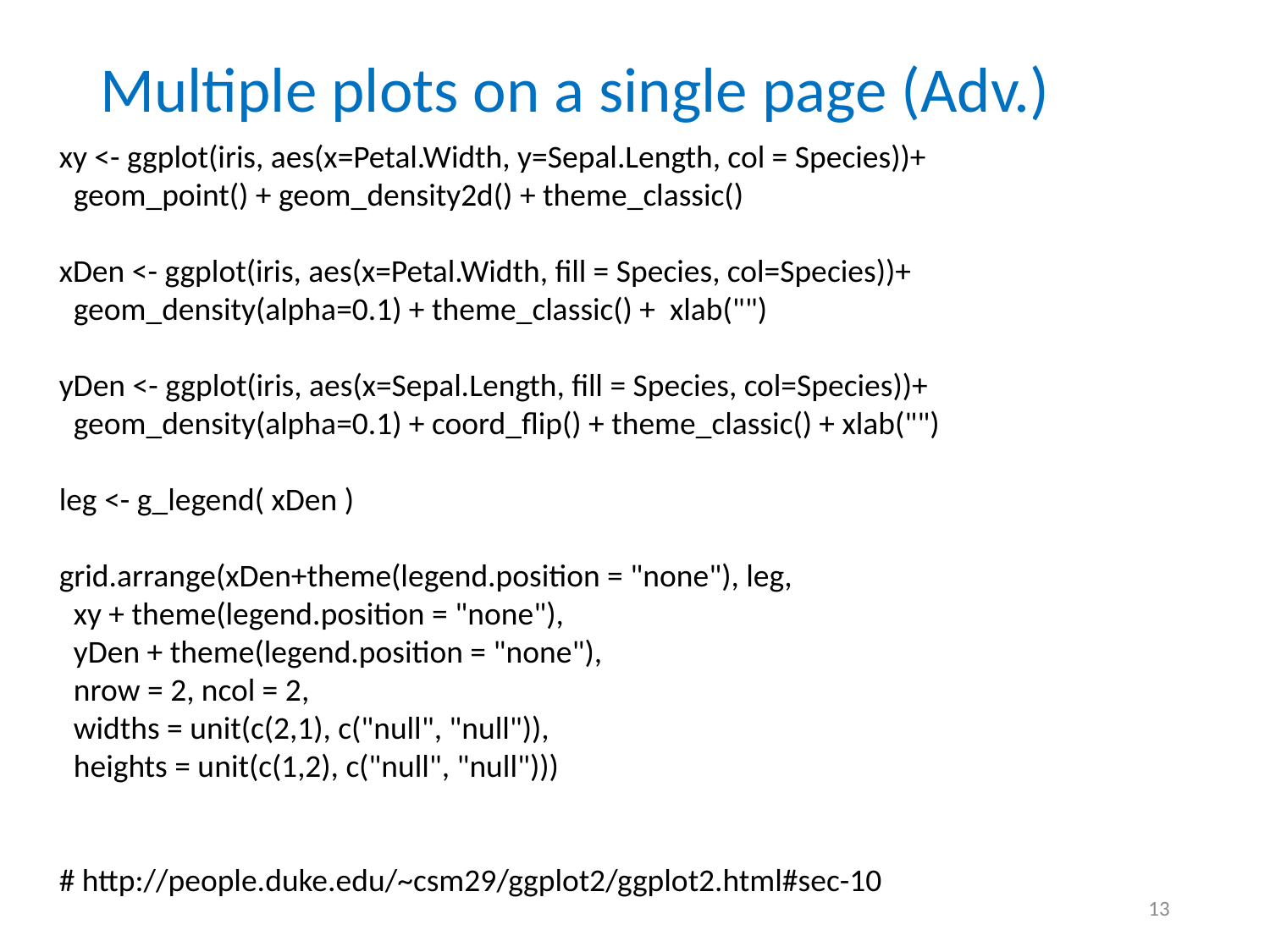

# Multiple plots on a single page (Adv.)
xy <- ggplot(iris, aes(x=Petal.Width, y=Sepal.Length, col = Species))+
  geom_point() + geom_density2d() + theme_classic()

xDen <- ggplot(iris, aes(x=Petal.Width, fill = Species, col=Species))+
  geom_density(alpha=0.1) + theme_classic() +  xlab("")

yDen <- ggplot(iris, aes(x=Sepal.Length, fill = Species, col=Species))+
  geom_density(alpha=0.1) + coord_flip() + theme_classic() + xlab("")

leg <- g_legend( xDen )

grid.arrange(xDen+theme(legend.position = "none"), leg,
  xy + theme(legend.position = "none"),
  yDen + theme(legend.position = "none"),
  nrow = 2, ncol = 2,
  widths = unit(c(2,1), c("null", "null")),
  heights = unit(c(1,2), c("null", "null")))

# http://people.duke.edu/~csm29/ggplot2/ggplot2.html#sec-10
13